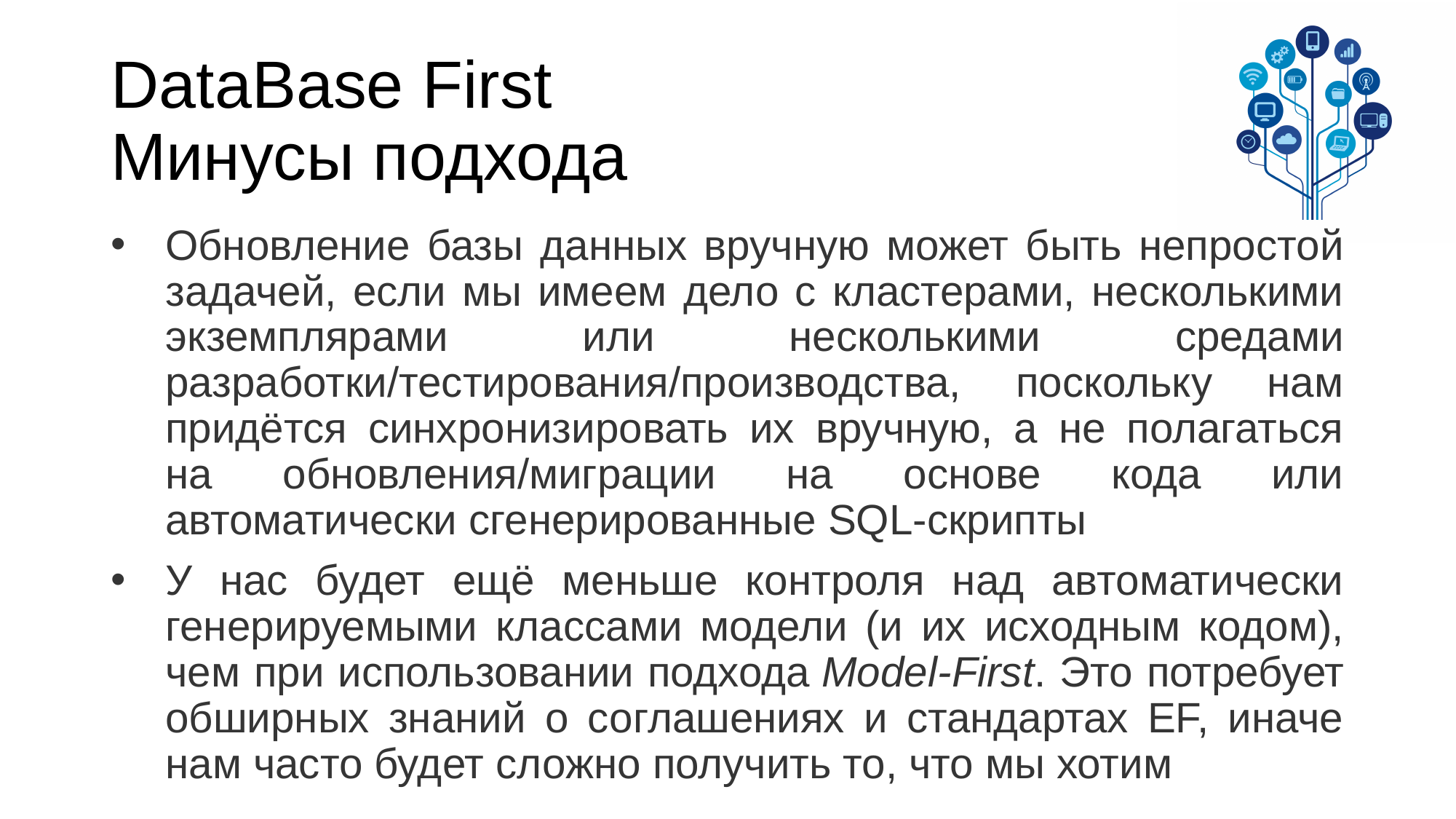

# DataBase First Минусы подхода
Обновление базы данных вручную может быть непростой задачей, если мы имеем дело с кластерами, несколькими экземплярами или несколькими средами разработки/тестирования/производства, поскольку нам придётся синхронизировать их вручную, а не полагаться на обновления/миграции на основе кода или автоматически сгенерированные SQL-скрипты
У нас будет ещё меньше контроля над автоматически генерируемыми классами модели (и их исходным кодом), чем при использовании подхода Model-First. Это потребует обширных знаний о соглашениях и стандартах EF, иначе нам часто будет сложно получить то, что мы хотим